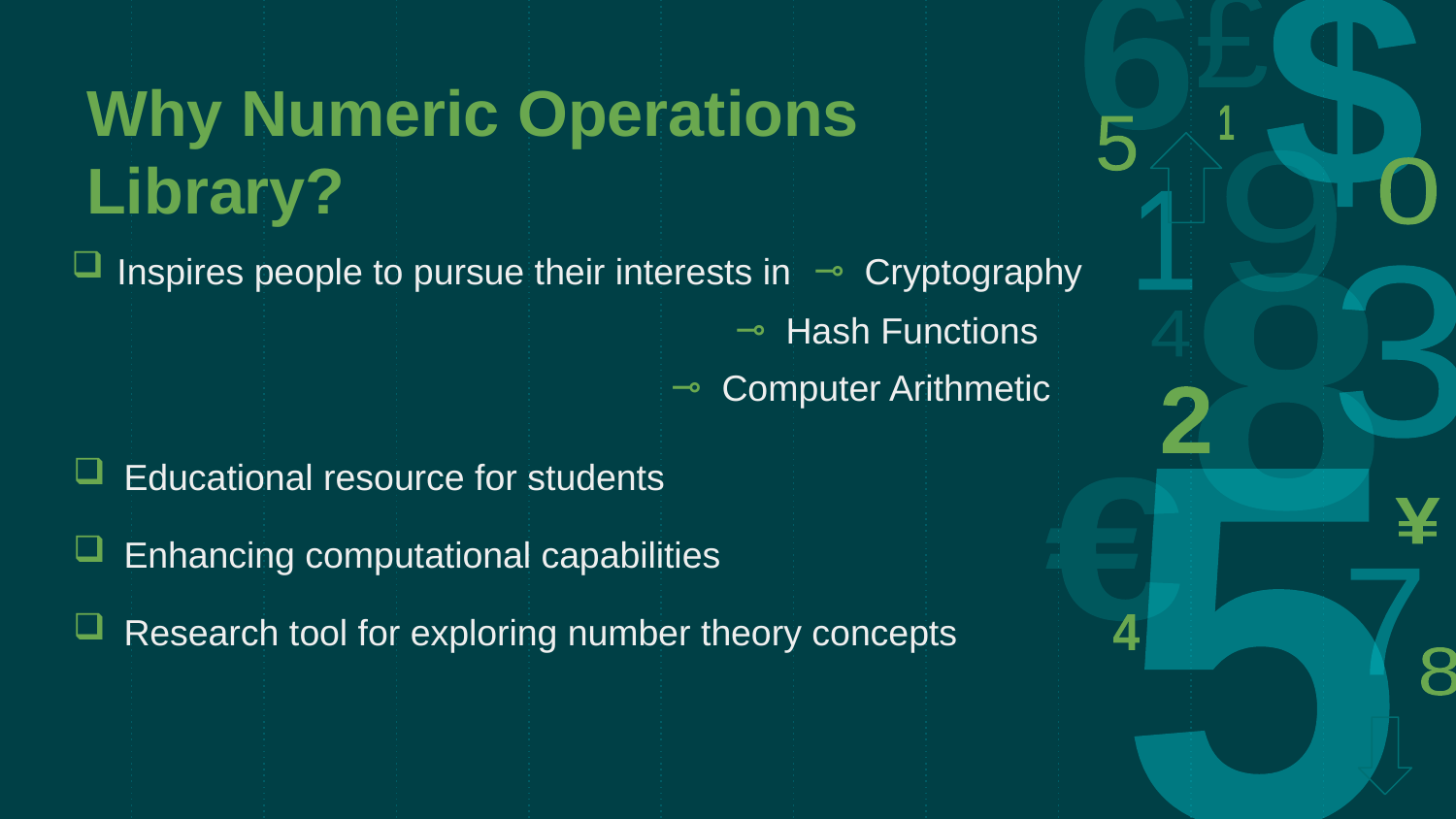

3
# Why Numeric Operations Library?
Inspires people to pursue their interests in
Cryptography
Hash Functions
Computer Arithmetic
Educational resource for students
Enhancing computational capabilities
Research tool for exploring number theory concepts